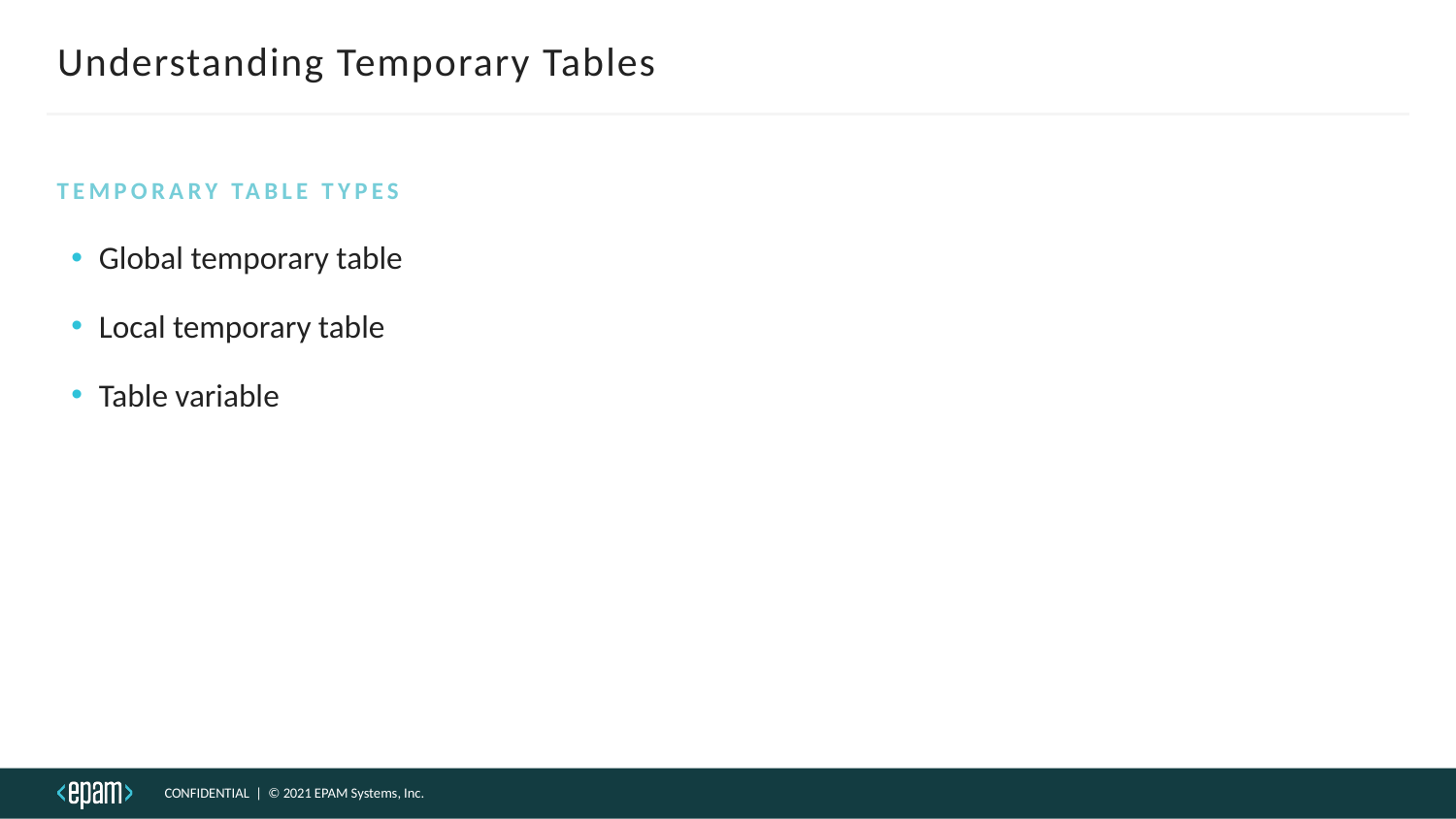

# Understanding Temporary Tables
Temporary Table Types
Global temporary table
Local temporary table
Table variable